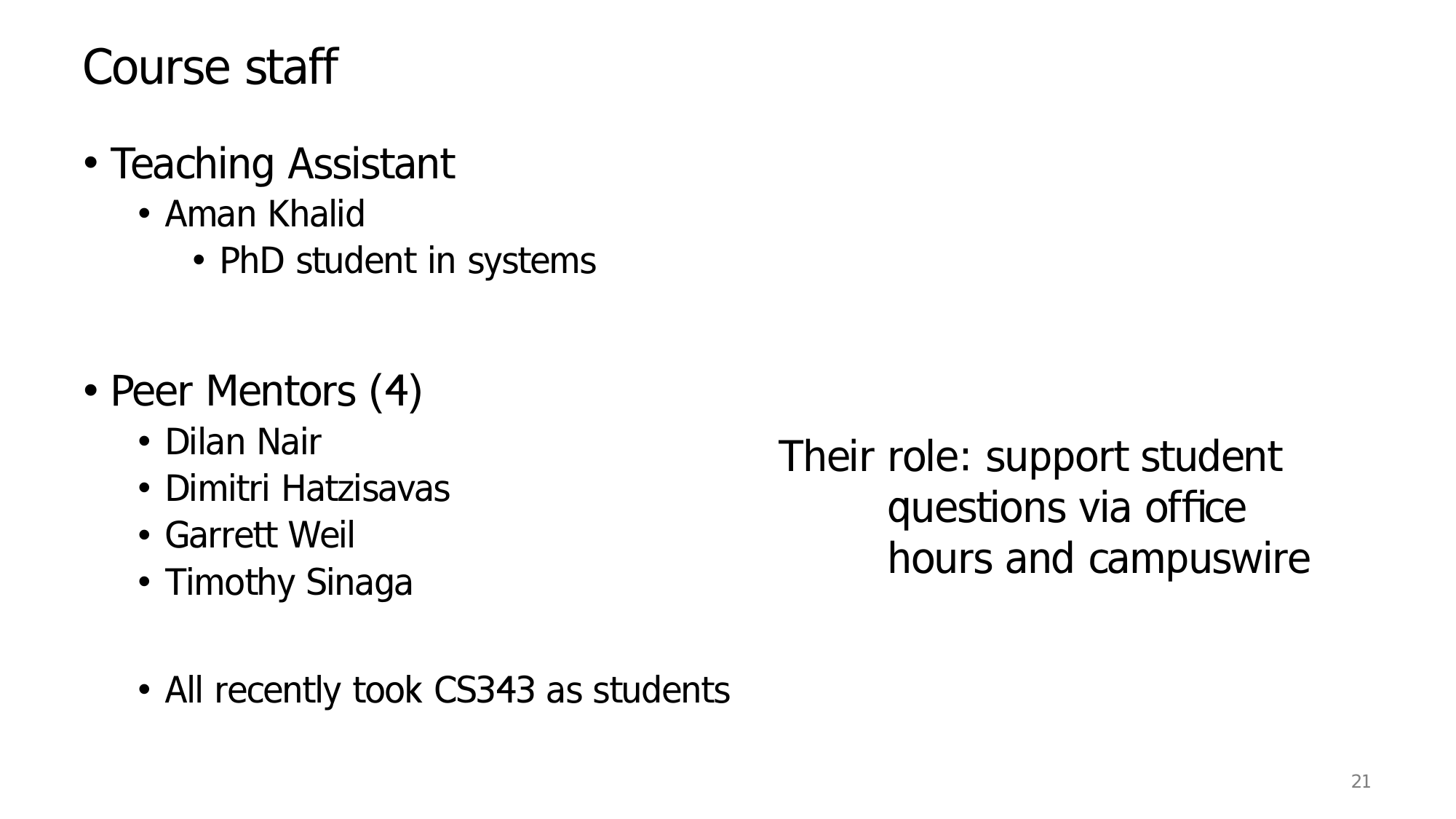

# Course staff
Teaching Assistant
Aman Khalid
PhD student in systems

Peer Mentors (4)
Dilan Nair
Dimitri Hatzisavas
Garrett Weil
Timothy Sinaga

All recently took CS343 as students
Their role: support student 	questions via office 	hours and campuswire
21